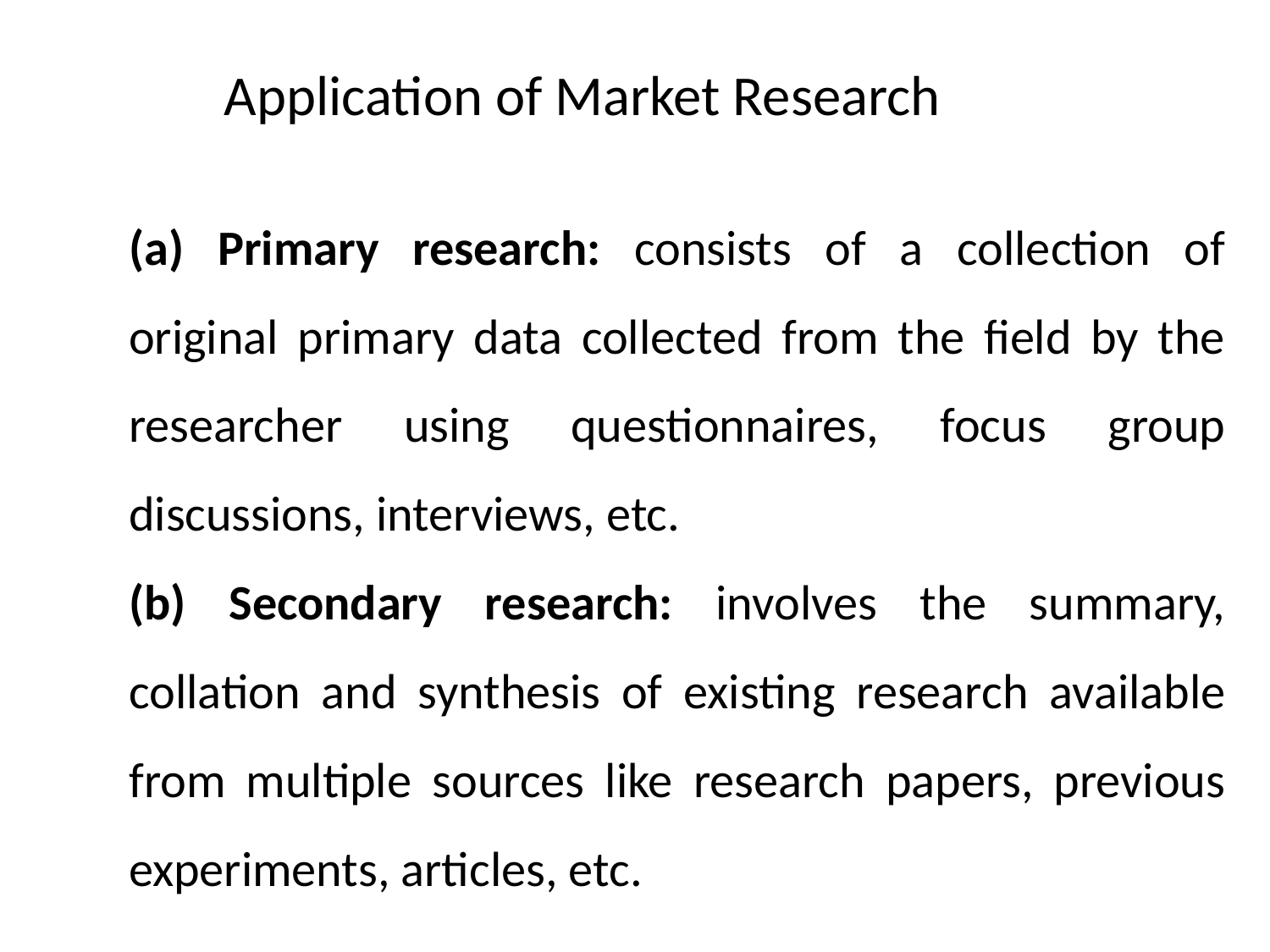

Application of Market Research
(a) Primary research: consists of a collection of original primary data collected from the field by the researcher using questionnaires, focus group discussions, interviews, etc.
(b) Secondary research: involves the summary, collation and synthesis of existing research available from multiple sources like research papers, previous experiments, articles, etc.